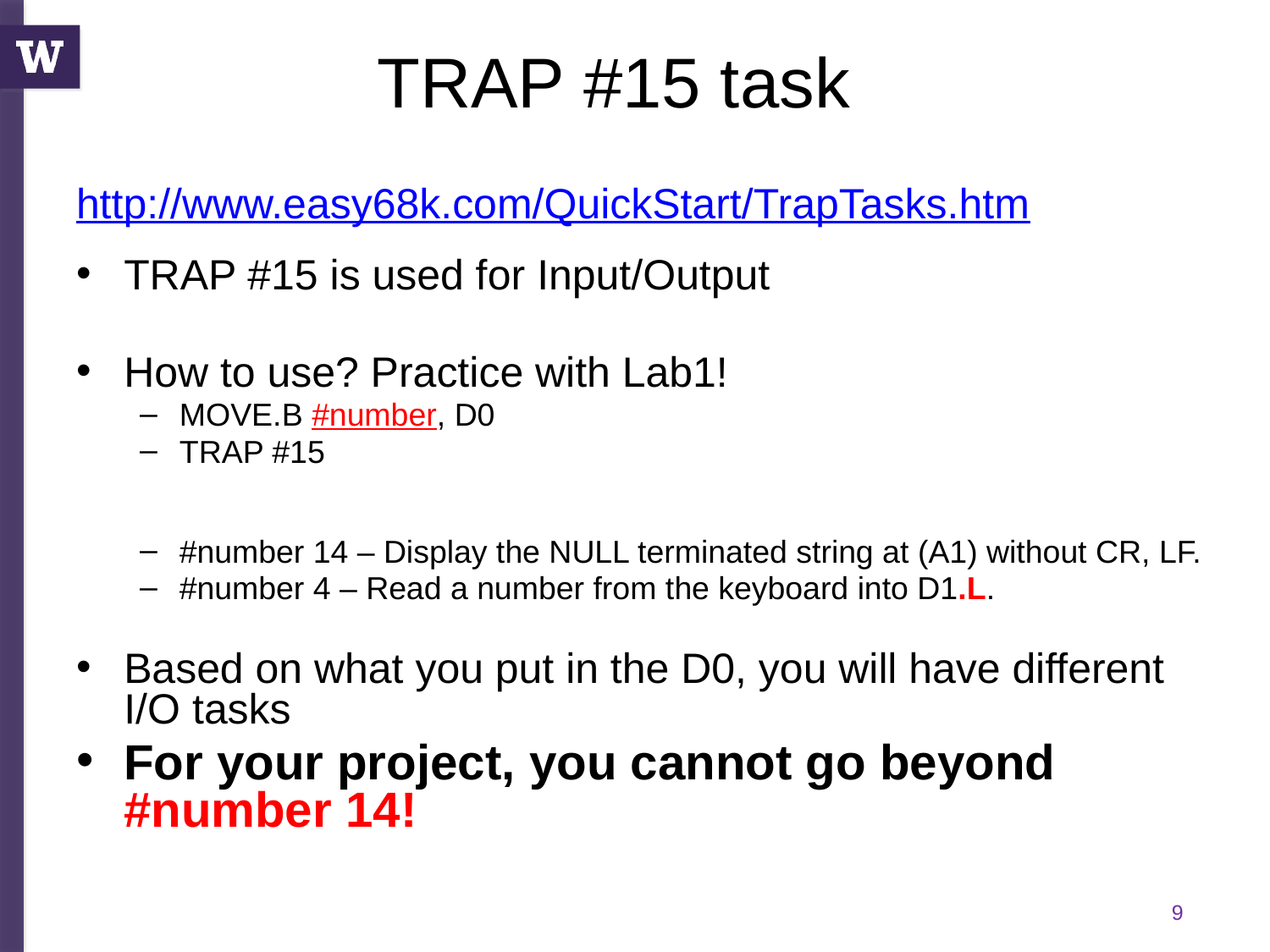

# TRAP #15 task
http://www.easy68k.com/QuickStart/TrapTasks.htm

TRAP #15 is used for Input/Output

How to use? Practice with Lab1!
MOVE.B #number, D0
TRAP #15

#number 14 – Display the NULL terminated string at (A1) without CR, LF.
#number 4 – Read a number from the keyboard into D1.L.

Based on what you put in the D0, you will have different I/O tasks
For your project, you cannot go beyond #number 14!